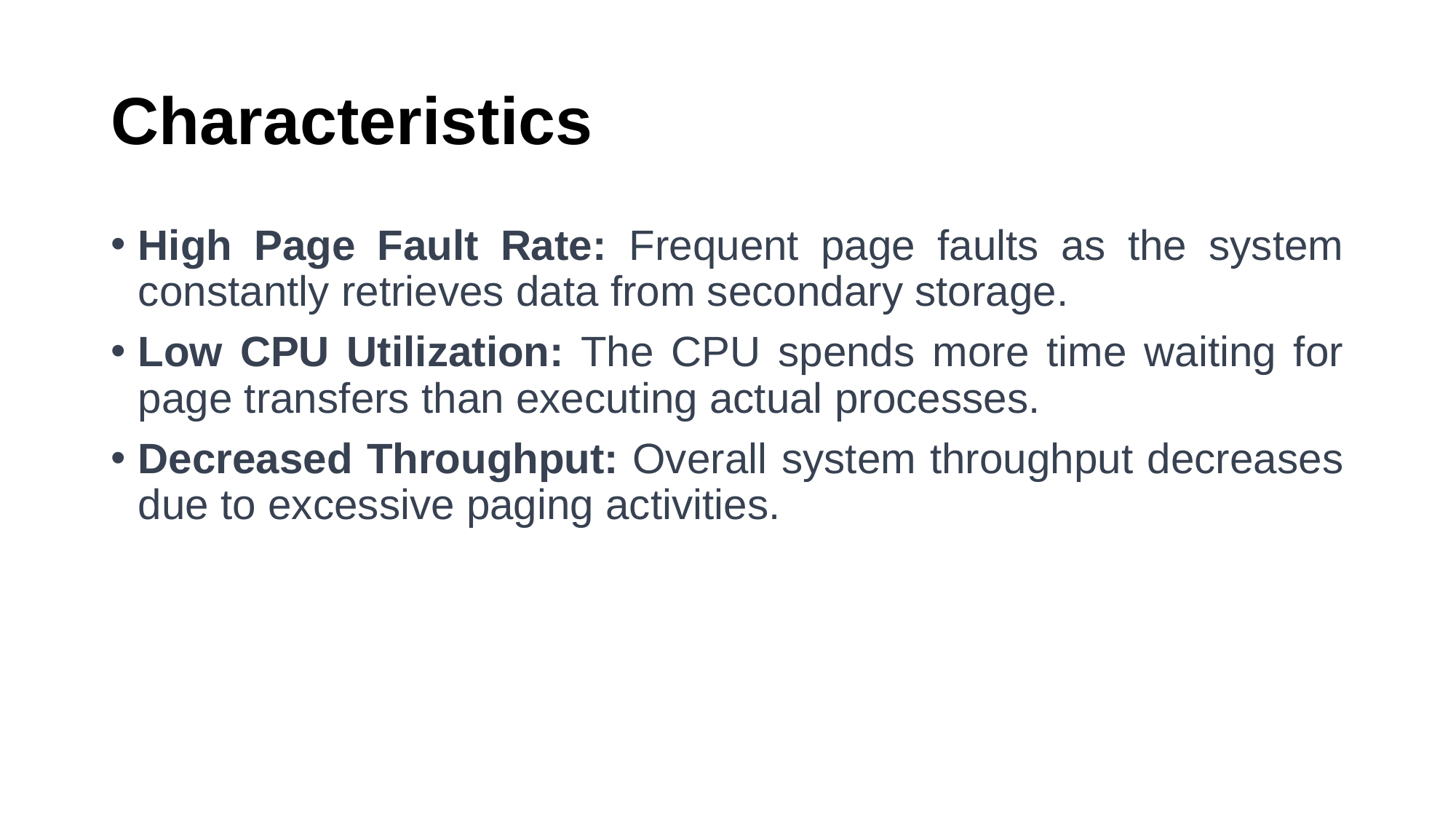

# Characteristics
High Page Fault Rate: Frequent page faults as the system constantly retrieves data from secondary storage.
Low CPU Utilization: The CPU spends more time waiting for page transfers than executing actual processes.
Decreased Throughput: Overall system throughput decreases due to excessive paging activities.